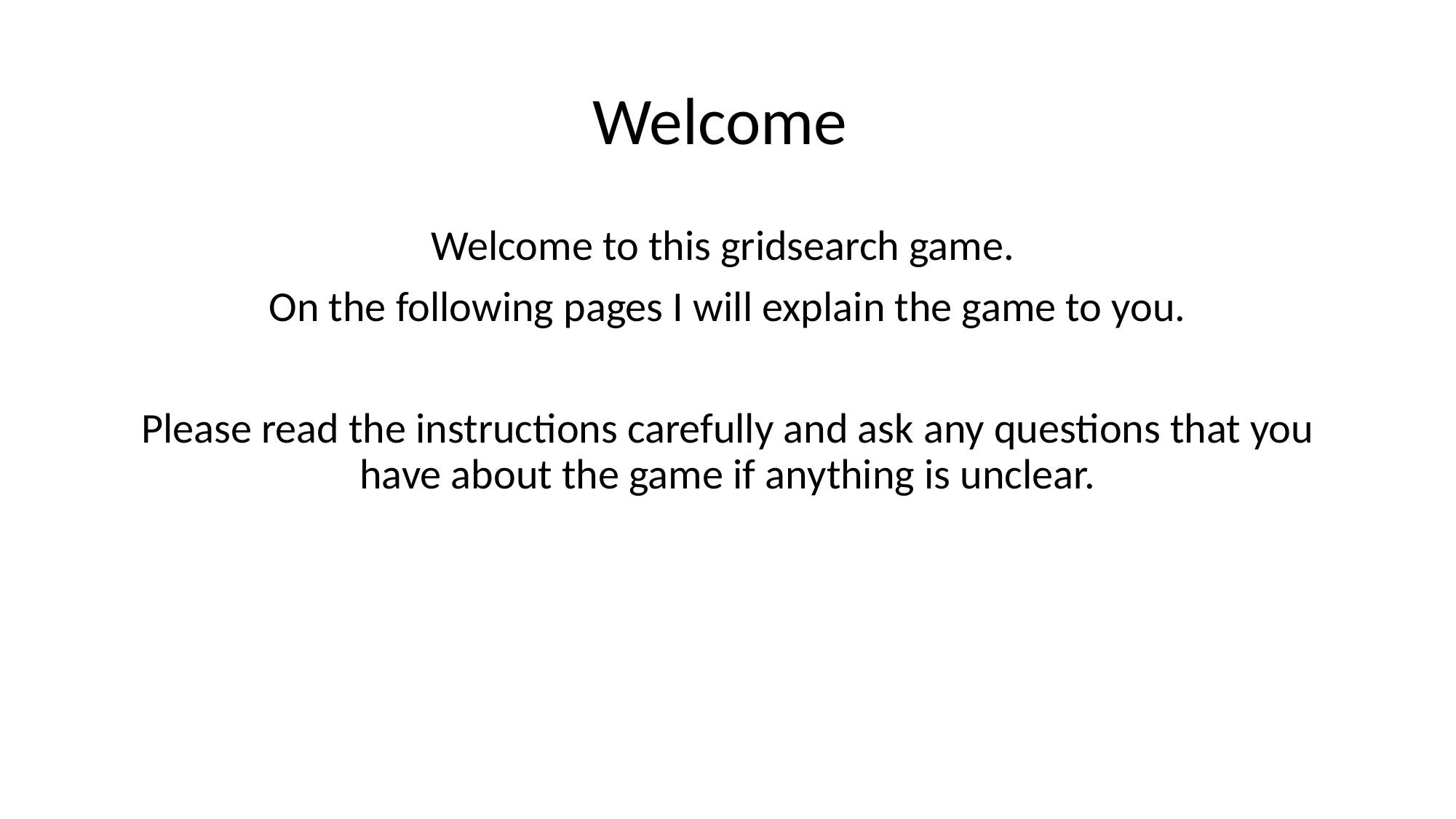

# Welcome
Welcome to this gridsearch game.
On the following pages I will explain the game to you.

Please read the instructions carefully and ask any questions that you have about the game if anything is unclear.